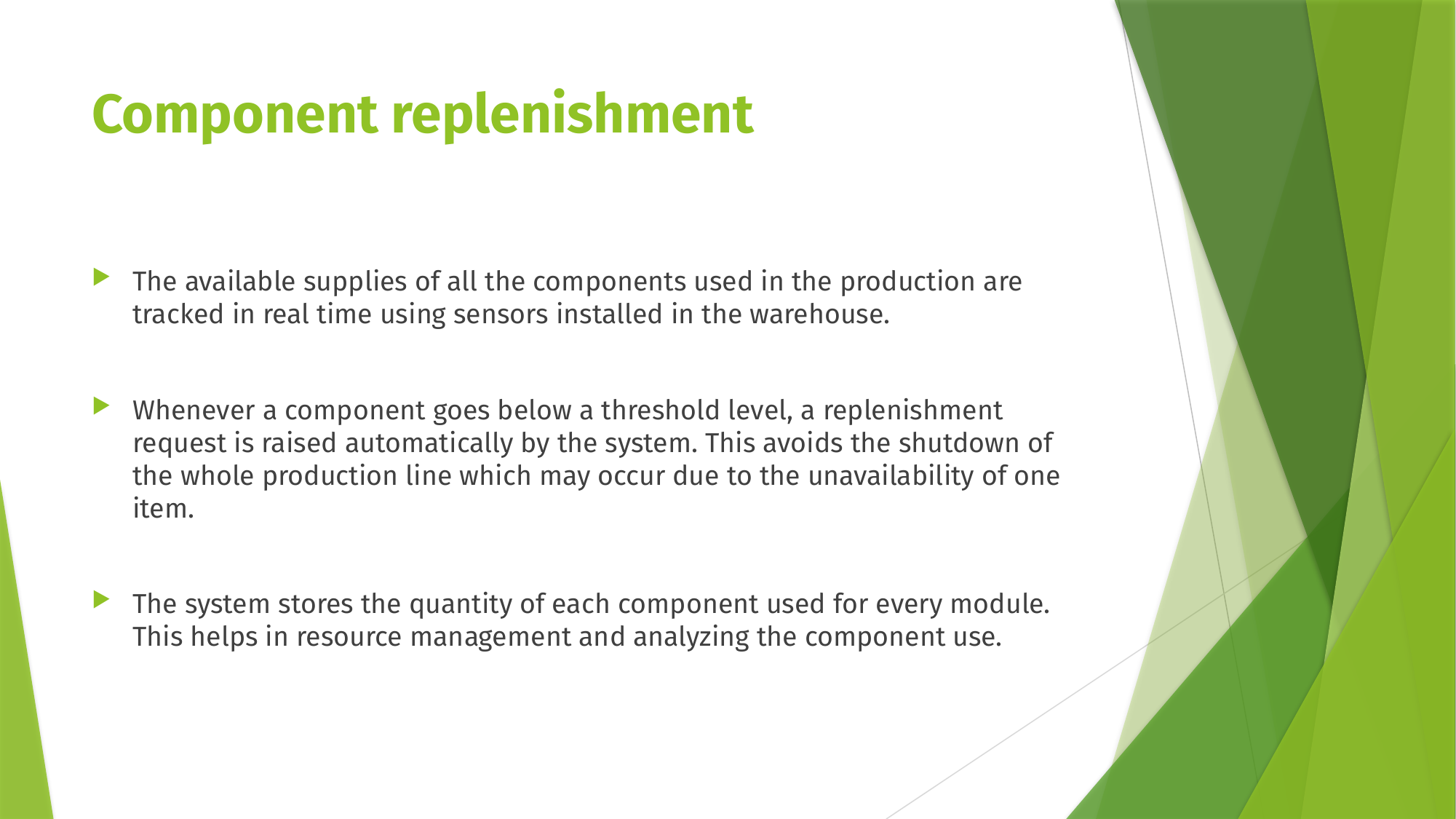

# Component replenishment
The available supplies of all the components used in the production are tracked in real time using sensors installed in the warehouse.

Whenever a component goes below a threshold level, a replenishment request is raised automatically by the system. This avoids the shutdown of the whole production line which may occur due to the unavailability of one item.

The system stores the quantity of each component used for every module. This helps in resource management and analyzing the component use.